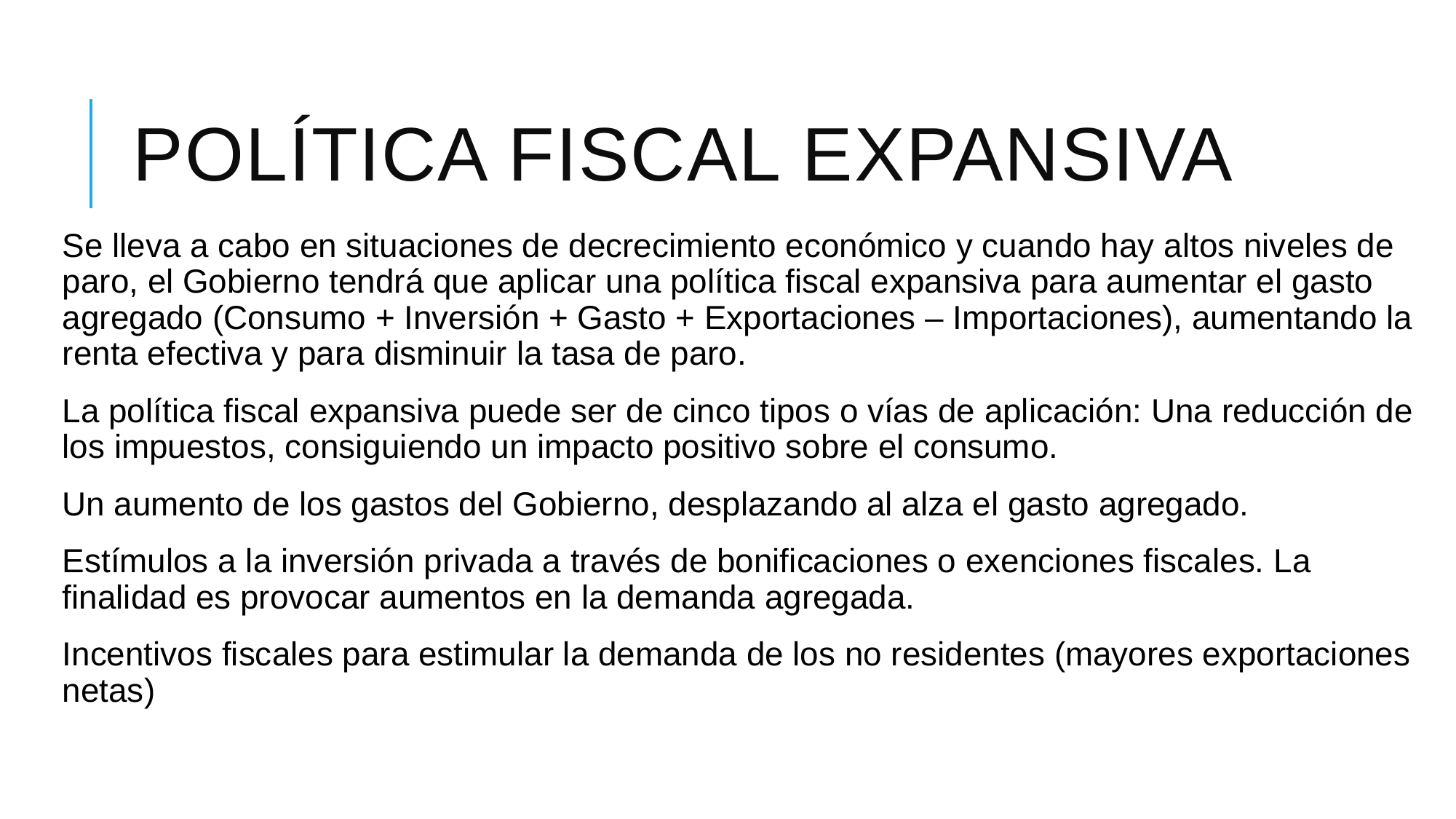

# Política fiscal expansiva
Se lleva a cabo en situaciones de decrecimiento económico y cuando hay altos niveles de paro, el Gobierno tendrá que aplicar una política fiscal expansiva para aumentar el gasto agregado (Consumo + Inversión + Gasto + Exportaciones – Importaciones), aumentando la renta efectiva y para disminuir la tasa de paro.
La política fiscal expansiva puede ser de cinco tipos o vías de aplicación: Una reducción de los impuestos, consiguiendo un impacto positivo sobre el consumo.
Un aumento de los gastos del Gobierno, desplazando al alza el gasto agregado.
Estímulos a la inversión privada a través de bonificaciones o exenciones fiscales. La finalidad es provocar aumentos en la demanda agregada.
Incentivos fiscales para estimular la demanda de los no residentes (mayores exportaciones netas)